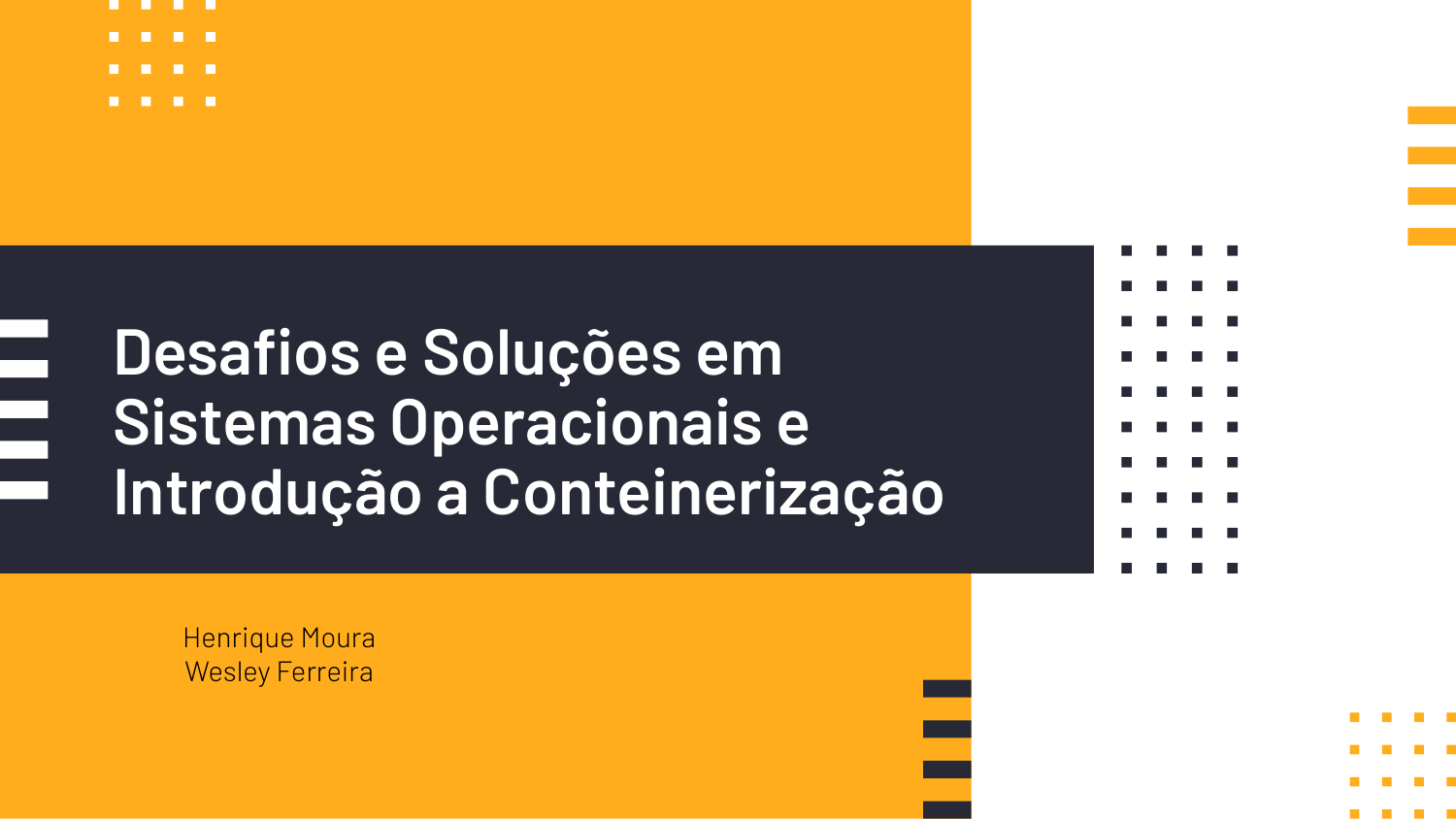

# Desafios e Soluções em Sistemas Operacionais e Introdução a Conteinerização

Henrique Moura
Wesley Ferreira